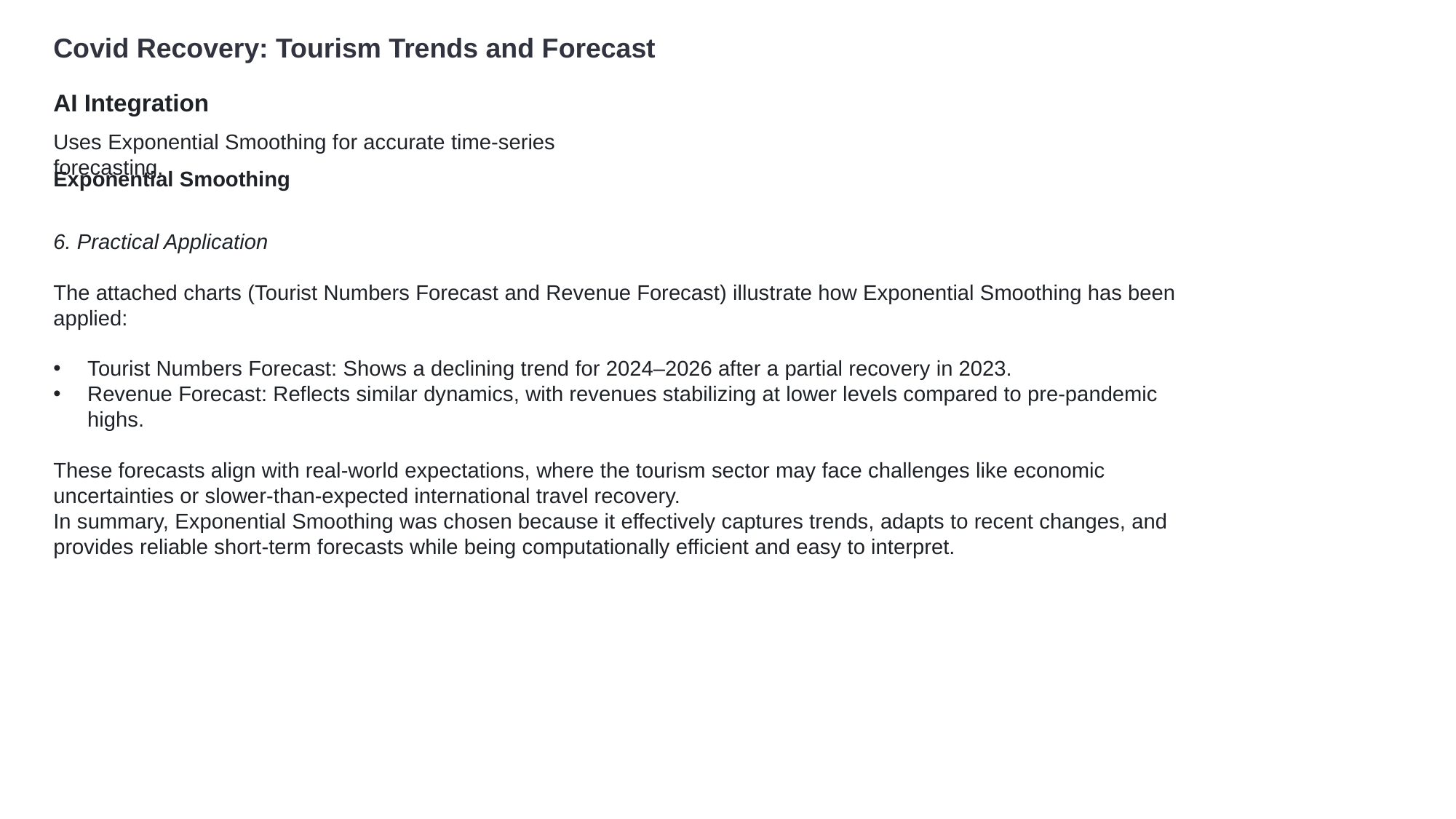

Covid Recovery: Tourism Trends and Forecast

AI Integration

Uses Exponential Smoothing for accurate time-series forecasting.
Exponential Smoothing

6. Practical Application

The attached charts (Tourist Numbers Forecast and Revenue Forecast) illustrate how Exponential Smoothing has been applied:

Tourist Numbers Forecast: Shows a declining trend for 2024–2026 after a partial recovery in 2023.
Revenue Forecast: Reflects similar dynamics, with revenues stabilizing at lower levels compared to pre-pandemic highs.

These forecasts align with real-world expectations, where the tourism sector may face challenges like economic uncertainties or slower-than-expected international travel recovery.
In summary, Exponential Smoothing was chosen because it effectively captures trends, adapts to recent changes, and provides reliable short-term forecasts while being computationally efficient and easy to interpret.